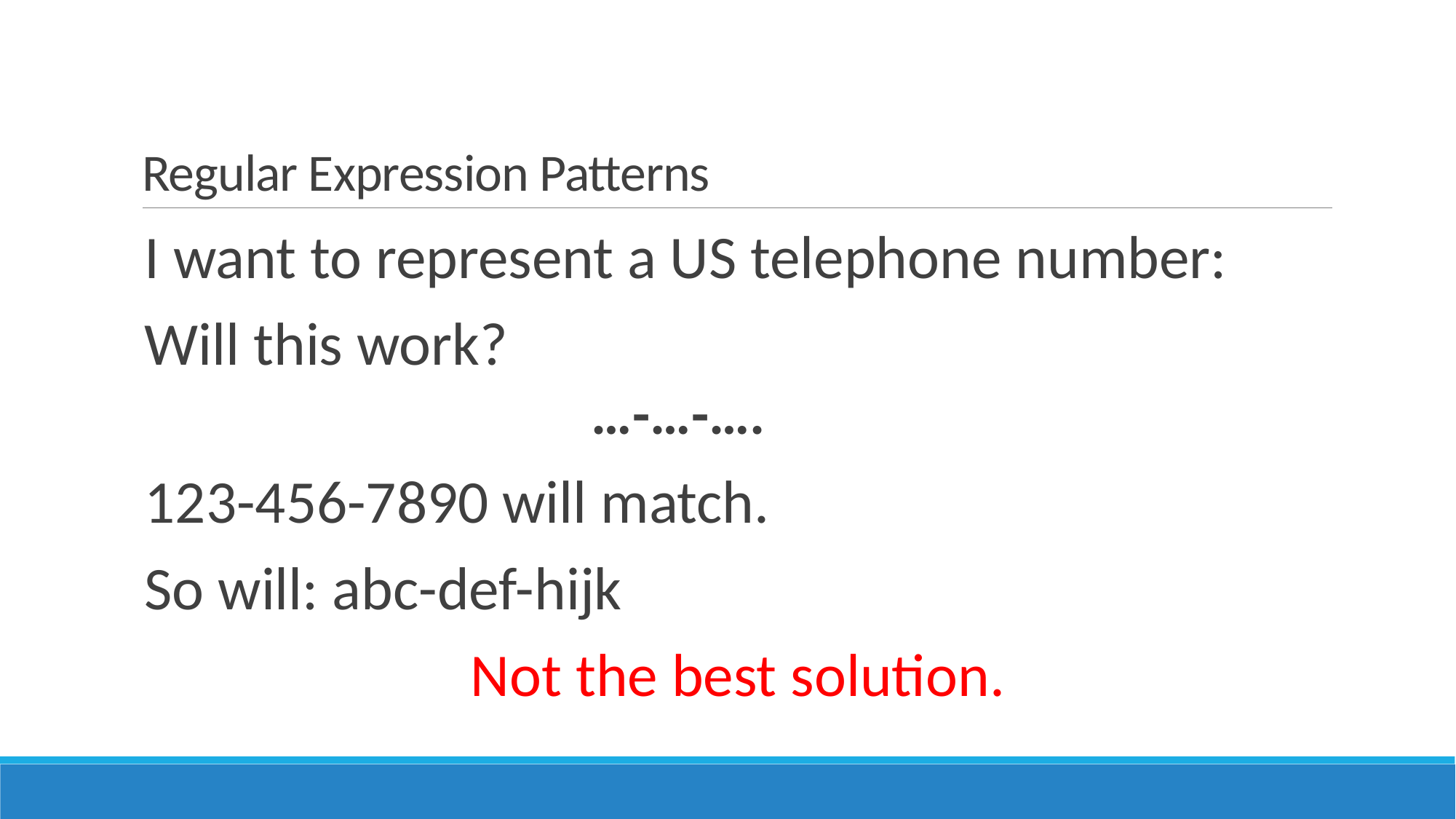

# Regular Expression Patterns
I want to represent a US telephone number:
Will this work?
				…-…-….
123-456-7890 will match.
So will: abc-def-hijk
Not the best solution.